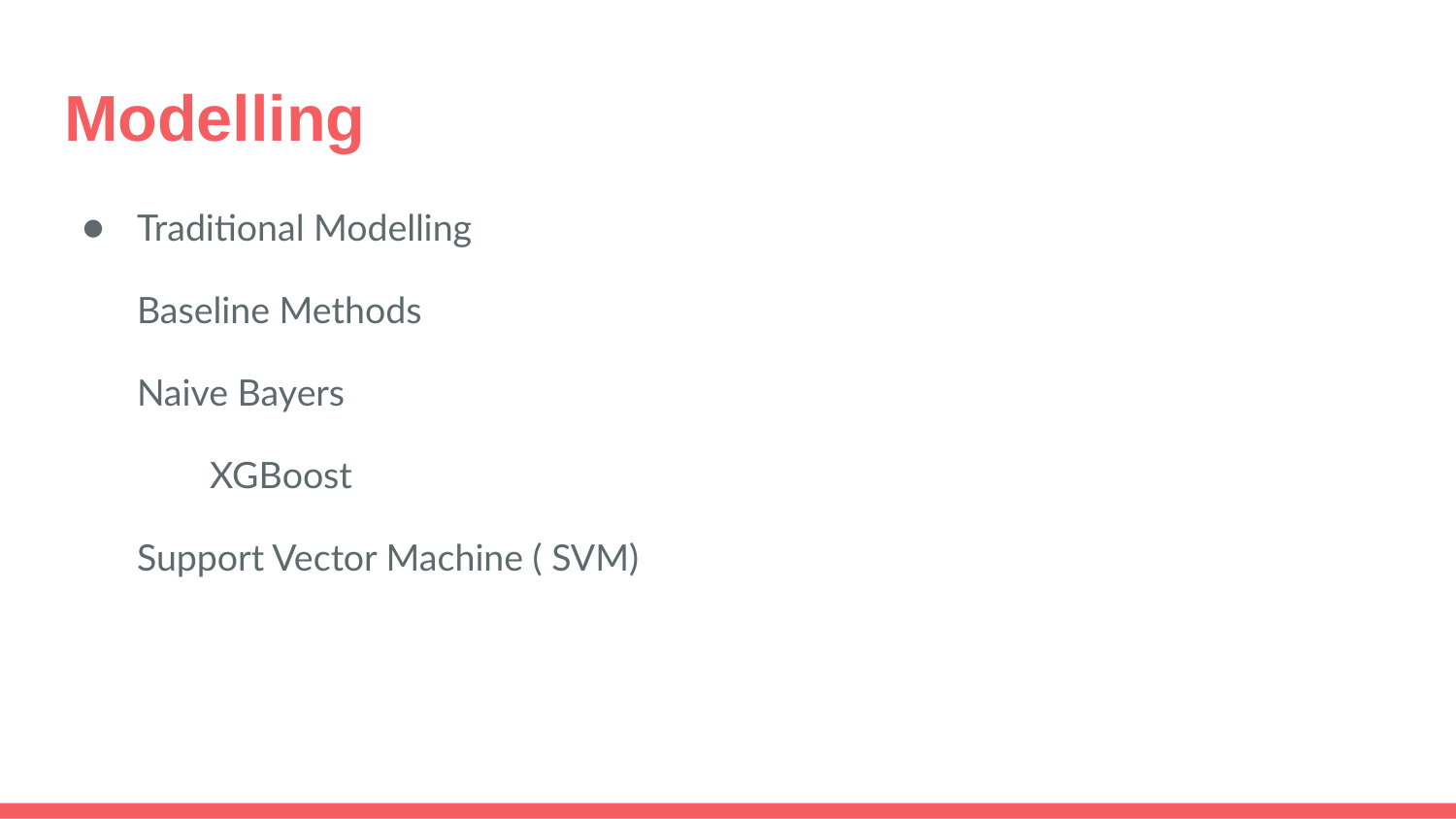

# Modelling
Traditional Modelling
Baseline Methods
Naive Bayers
 	XGBoost
Support Vector Machine ( SVM)